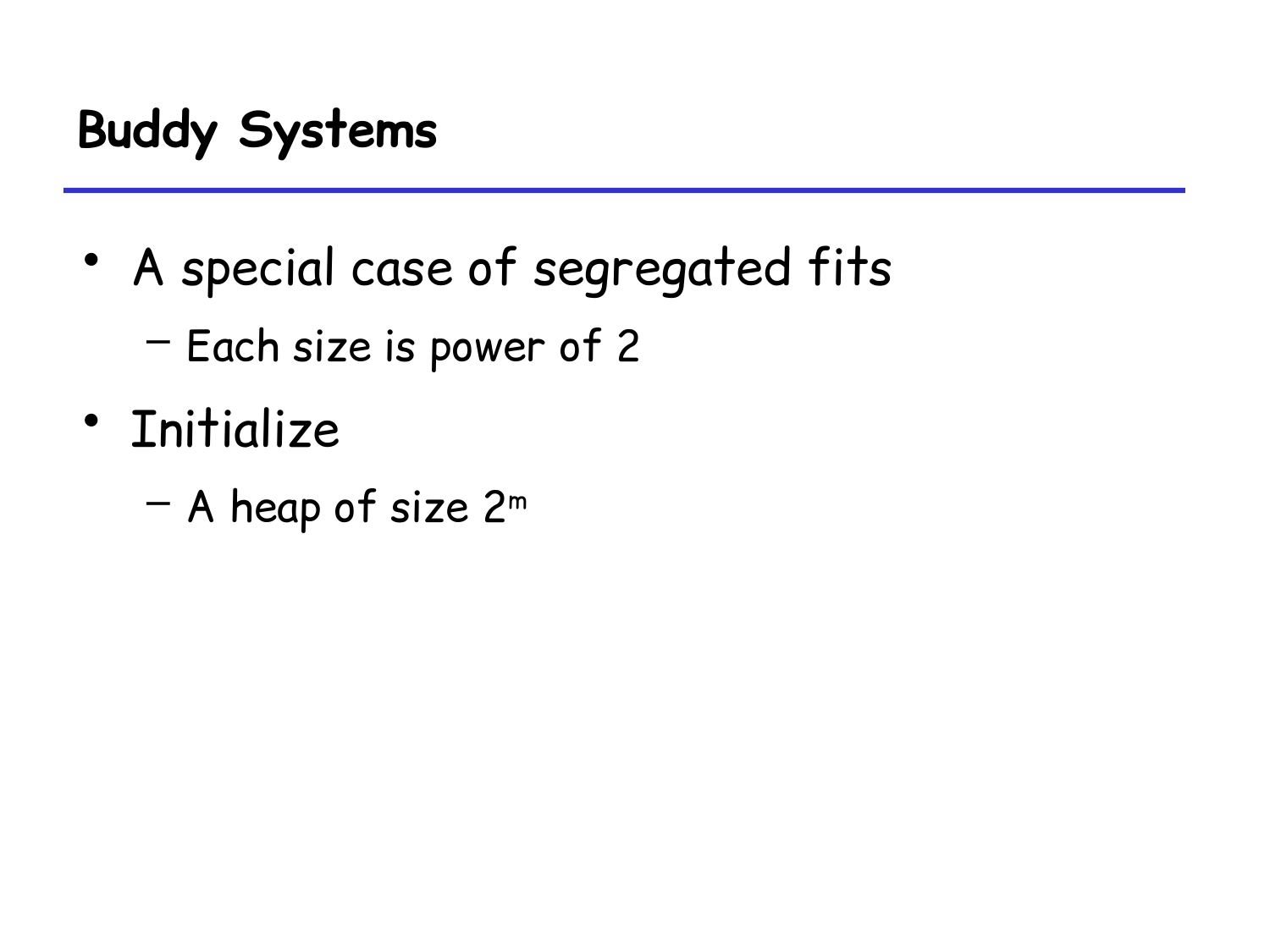

# Buddy Systems
A special case of segregated fits
Each size is power of 2
Initialize
A heap of size 2m
31